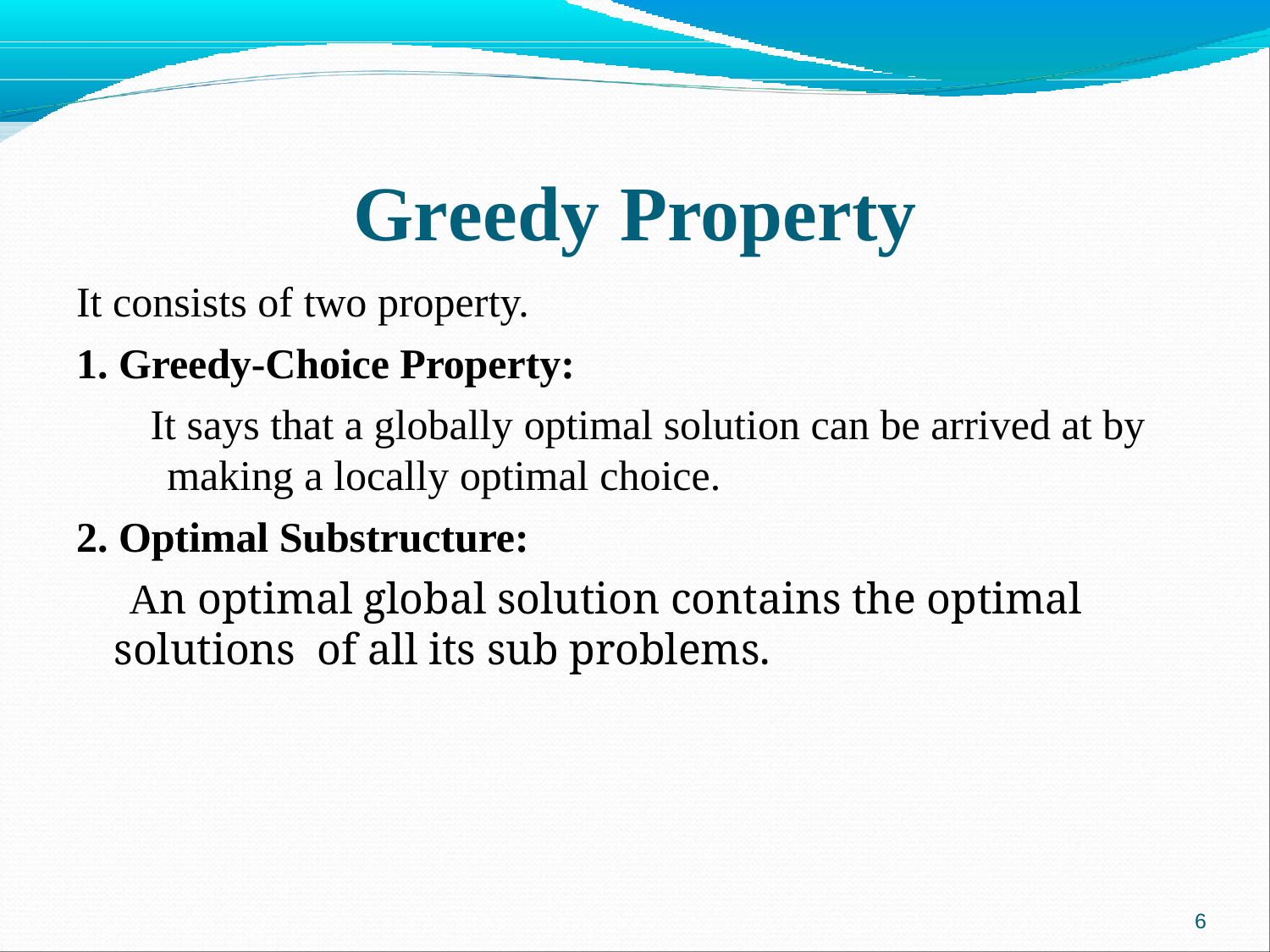

# Greedy	Property
It consists of two property.
Greedy-Choice Property:
It says that a globally optimal solution can be arrived at by  making a locally optimal choice.
Optimal Substructure:
An optimal global solution contains the optimal solutions  of all its sub problems.
6